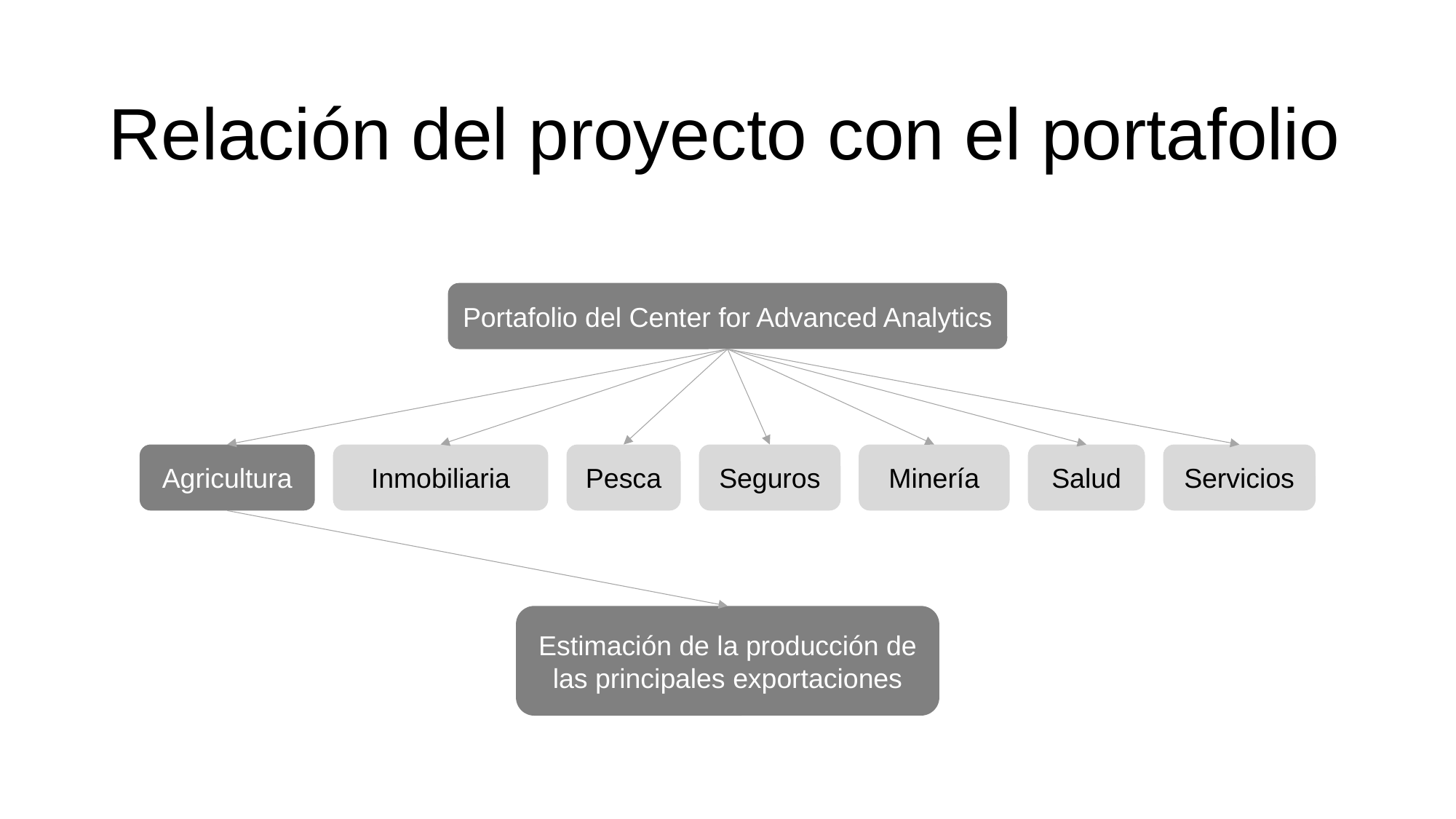

Relación del proyecto con el portafolio
Portafolio del Center for Advanced Analytics
Agricultura
Inmobiliaria
Pesca
Seguros
Minería
Salud
Servicios
Estimación de la producción de las principales exportaciones